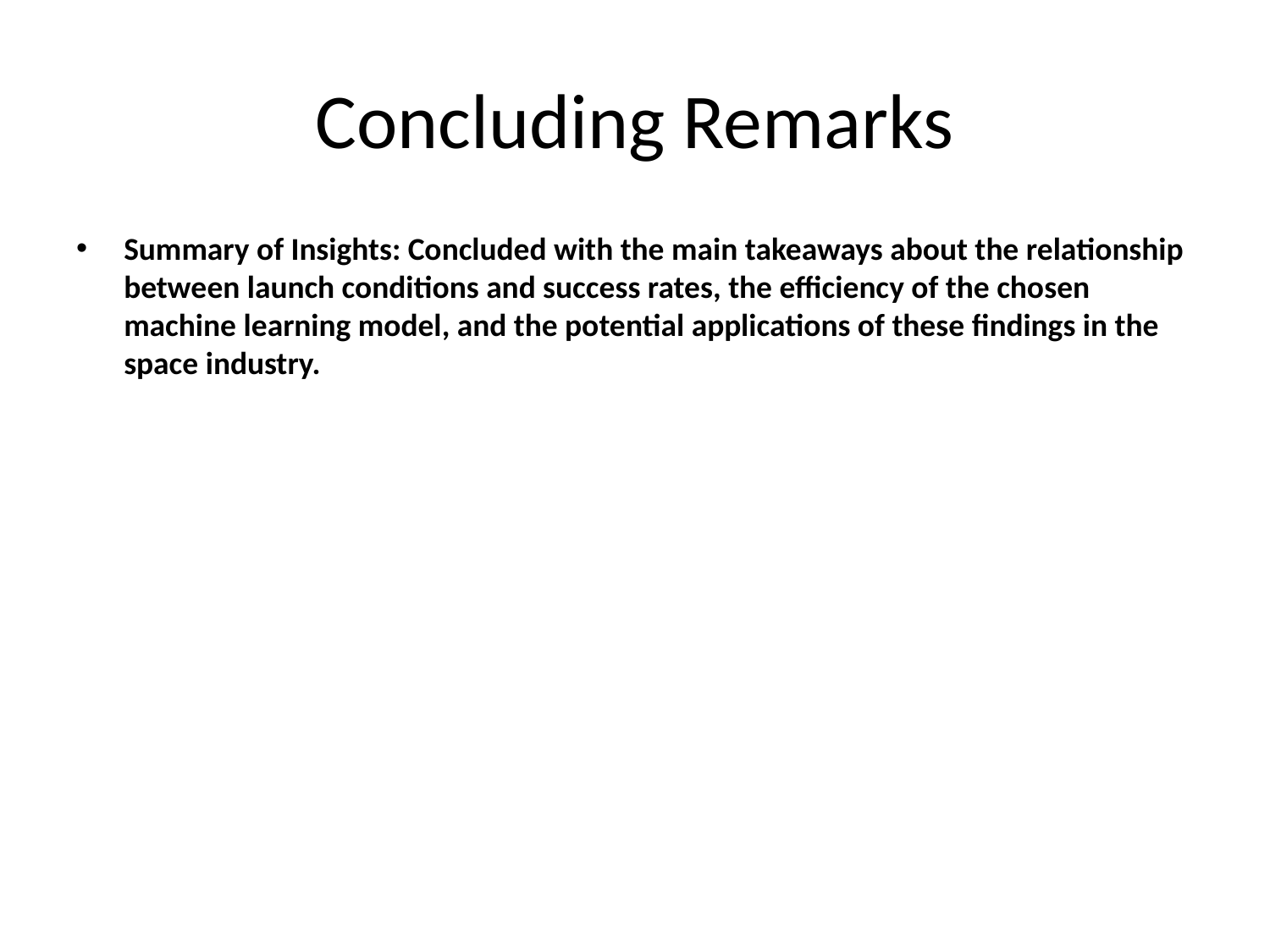

# Concluding Remarks
Summary of Insights: Concluded with the main takeaways about the relationship between launch conditions and success rates, the efficiency of the chosen machine learning model, and the potential applications of these findings in the space industry.